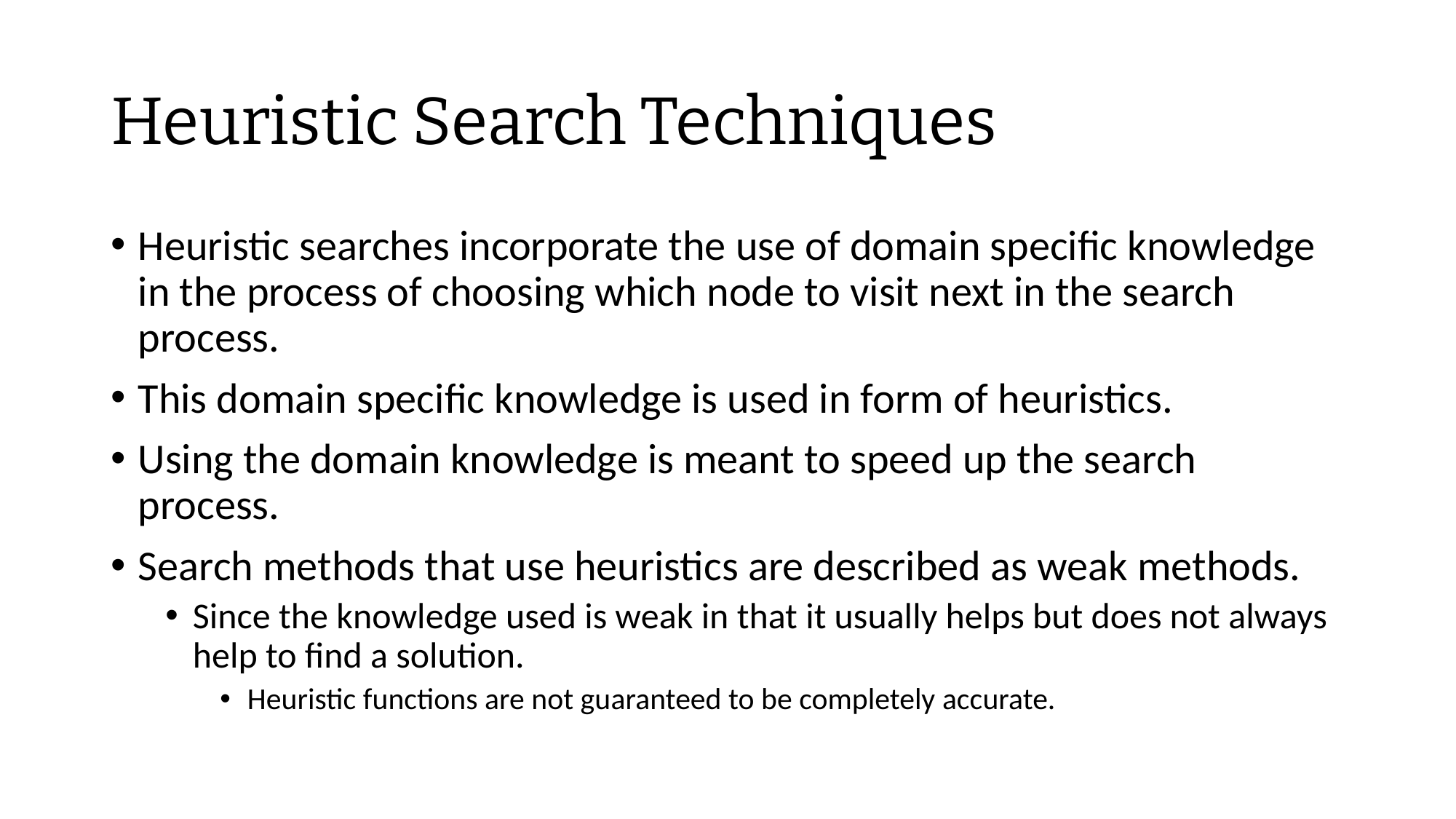

# Heuristic Search Techniques
Heuristic searches incorporate the use of domain specific knowledge in the process of choosing which node to visit next in the search process.
This domain specific knowledge is used in form of heuristics.
Using the domain knowledge is meant to speed up the search process.
Search methods that use heuristics are described as weak methods.
Since the knowledge used is weak in that it usually helps but does not always help to find a solution.
Heuristic functions are not guaranteed to be completely accurate.